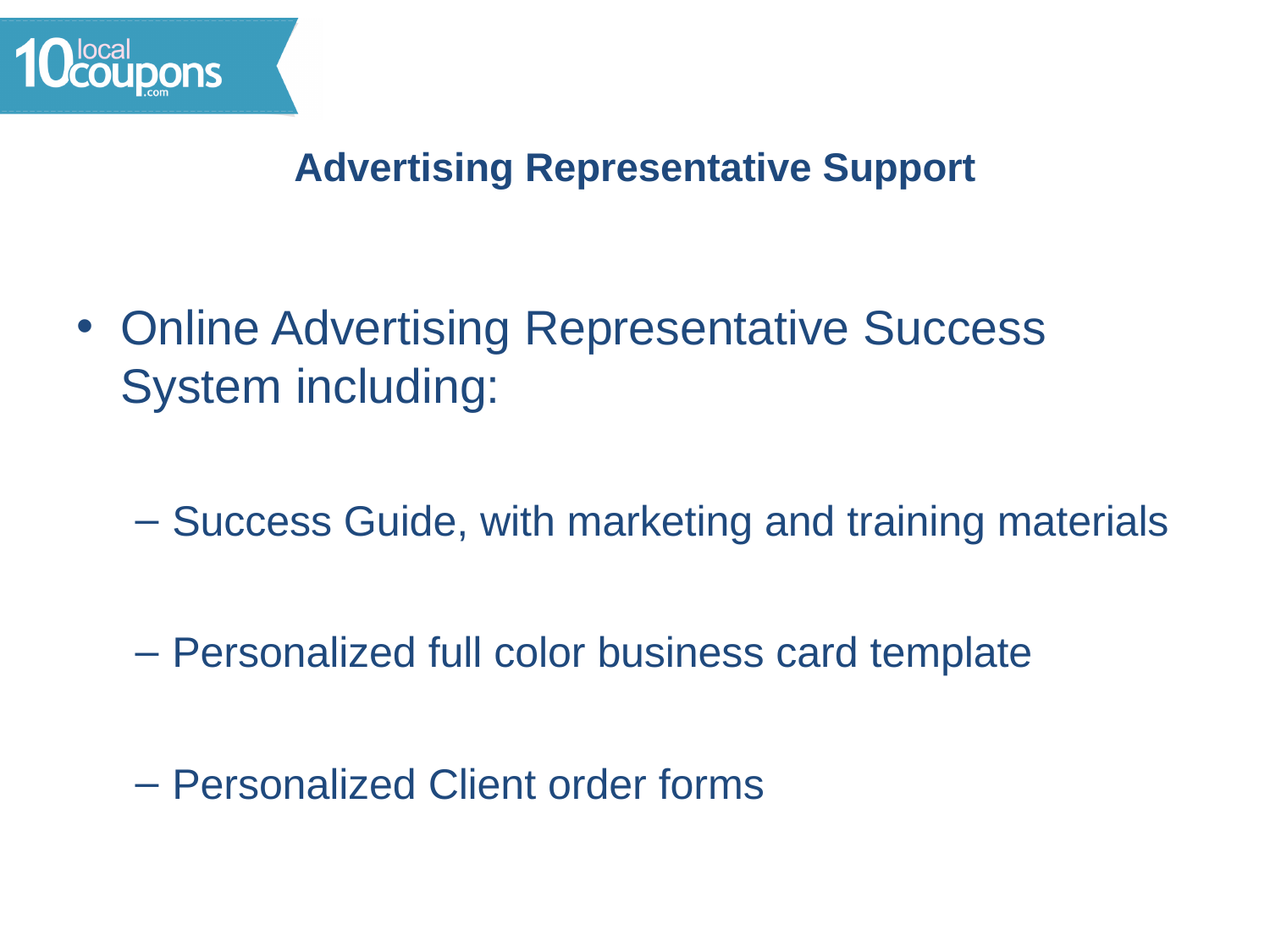

# Advertising Representative Support

Online Advertising Representative Success System including:

Success Guide, with marketing and training materials

Personalized full color business card template

Personalized Client order forms